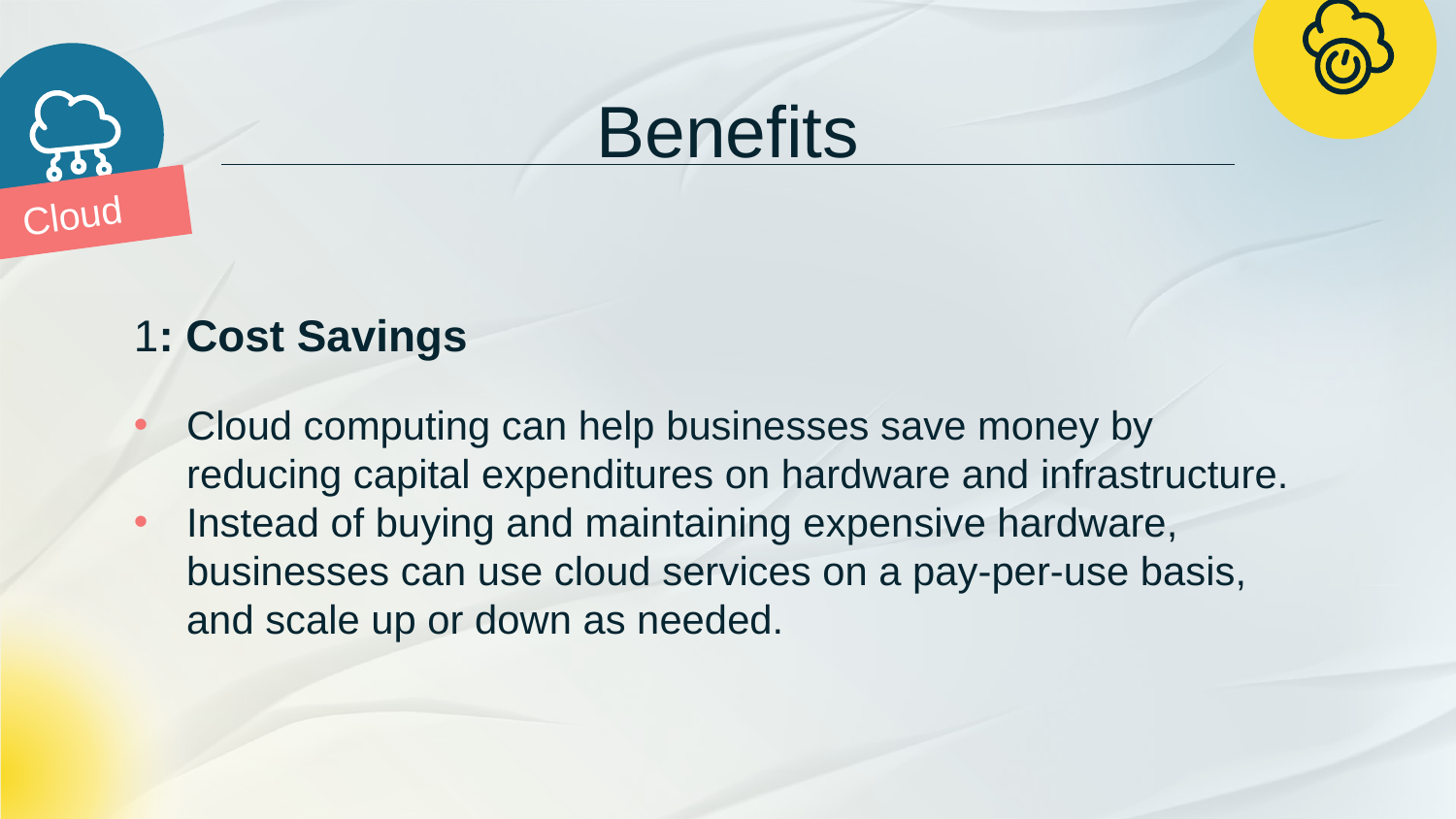

# Benefits
Cloud
1: Cost Savings

Cloud computing can help businesses save money by reducing capital expenditures on hardware and infrastructure.
Instead of buying and maintaining expensive hardware, businesses can use cloud services on a pay-per-use basis, and scale up or down as needed.